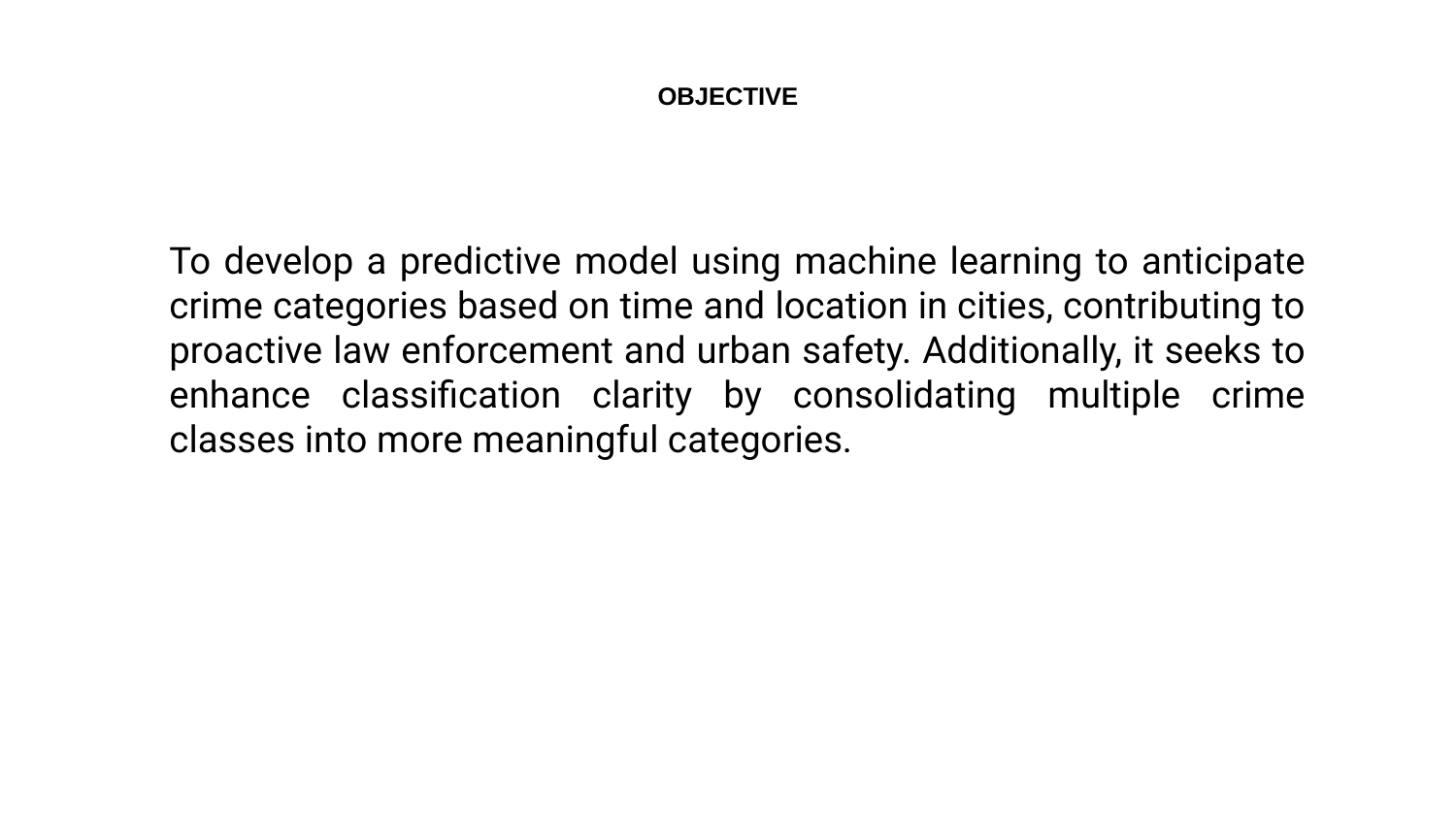

# OBJECTIVE
To develop a predictive model using machine learning to anticipate crime categories based on time and location in cities, contributing to proactive law enforcement and urban safety. Additionally, it seeks to enhance classification clarity by consolidating multiple crime classes into more meaningful categories.